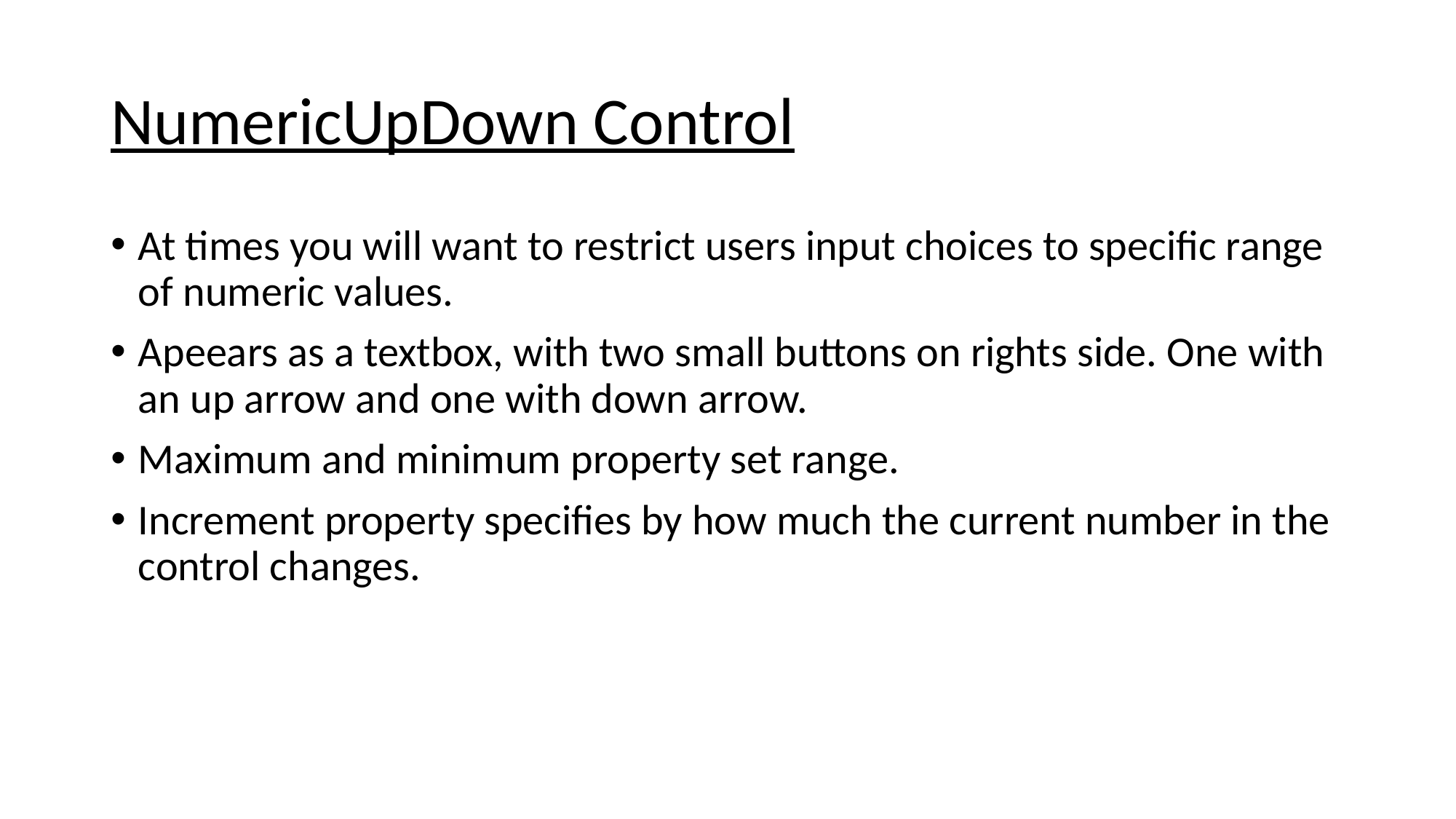

# NumericUpDown Control
At times you will want to restrict users input choices to specific range of numeric values.
Apeears as a textbox, with two small buttons on rights side. One with an up arrow and one with down arrow.
Maximum and minimum property set range.
Increment property specifies by how much the current number in the control changes.